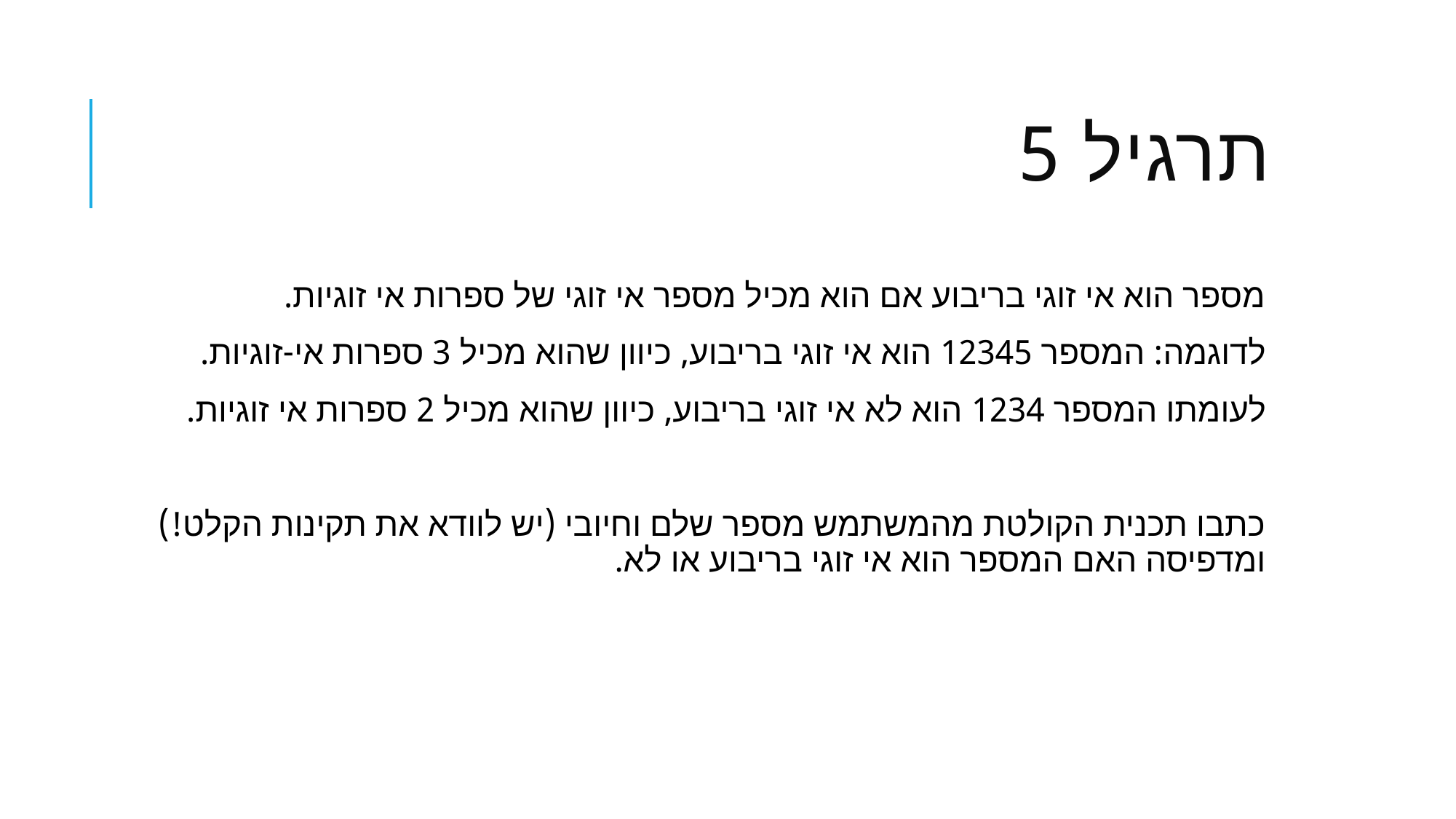

# תרגיל 5
מספר הוא אי זוגי בריבוע אם הוא מכיל מספר אי זוגי של ספרות אי זוגיות.
לדוגמה: המספר 12345 הוא אי זוגי בריבוע, כיוון שהוא מכיל 3 ספרות אי-זוגיות.
לעומתו המספר 1234 הוא לא אי זוגי בריבוע, כיוון שהוא מכיל 2 ספרות אי זוגיות.

כתבו תכנית הקולטת מהמשתמש מספר שלם וחיובי (יש לוודא את תקינות הקלט!) ומדפיסה האם המספר הוא אי זוגי בריבוע או לא.